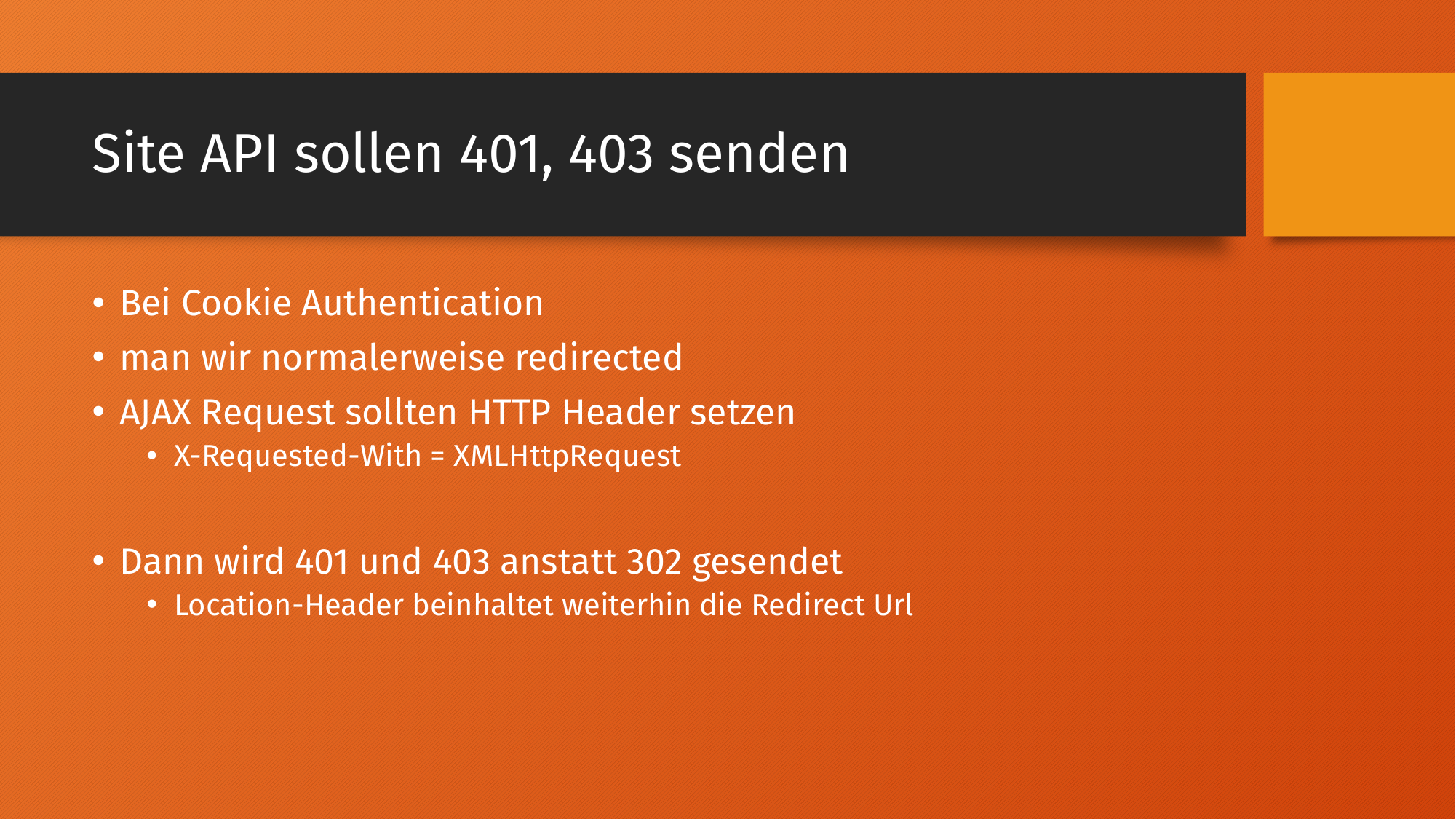

# Site API sollen 401, 403 senden
Bei Cookie Authentication
man wir normalerweise redirected
AJAX Request sollten HTTP Header setzen
X-Requested-With = XMLHttpRequest

Dann wird 401 und 403 anstatt 302 gesendet
Location-Header beinhaltet weiterhin die Redirect Url